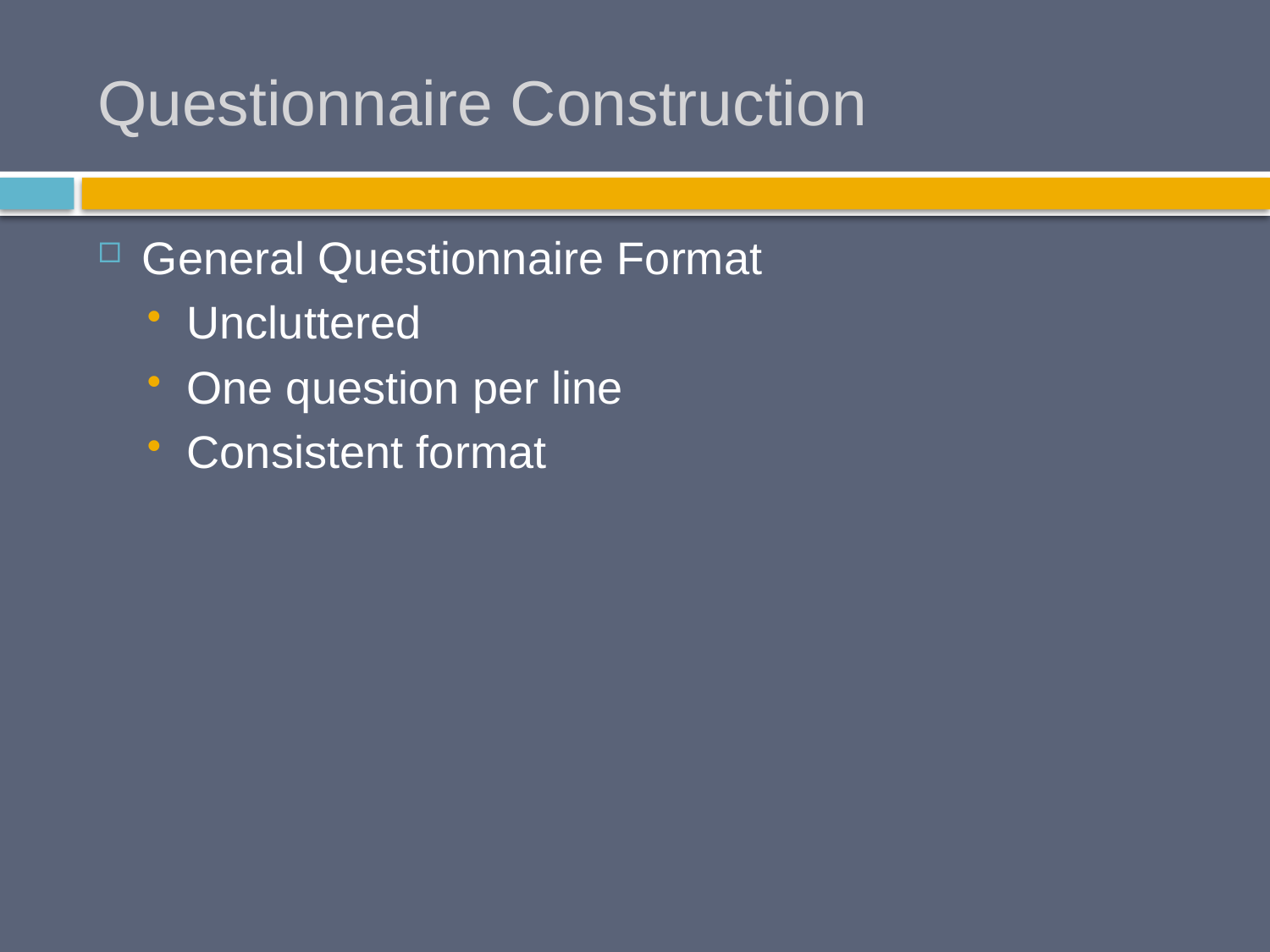

# Questionnaire Construction
General Questionnaire Format
Uncluttered
One question per line
Consistent format